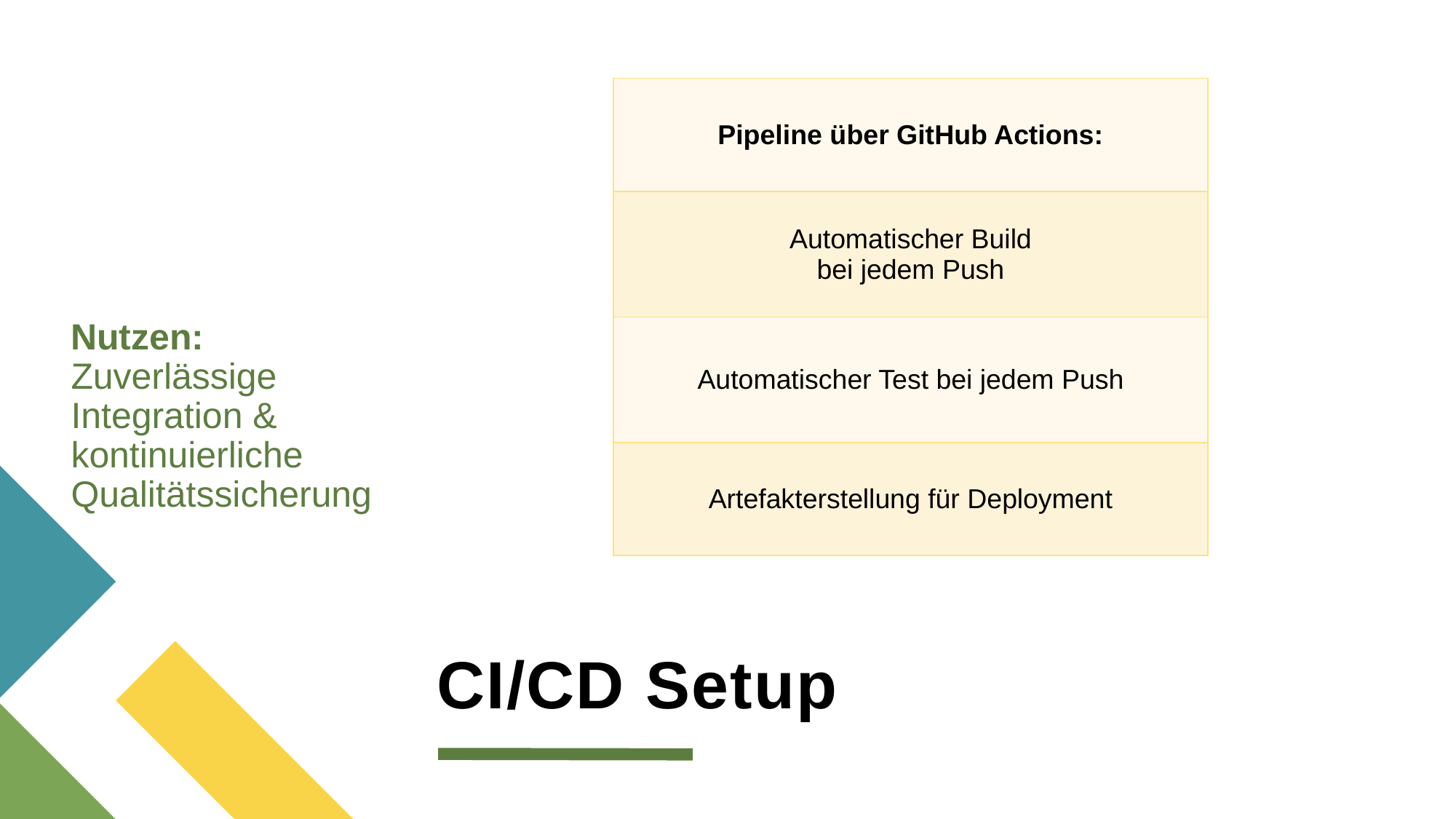

| Pipeline über GitHub Actions: |
| --- |
| Automatischer Build bei jedem Push |
| Automatischer Test bei jedem Push |
| Artefakterstellung für Deployment |
Nutzen:
Zuverlässige Integration & kontinuierliche Qualitätssicherung
# CI/CD Setup